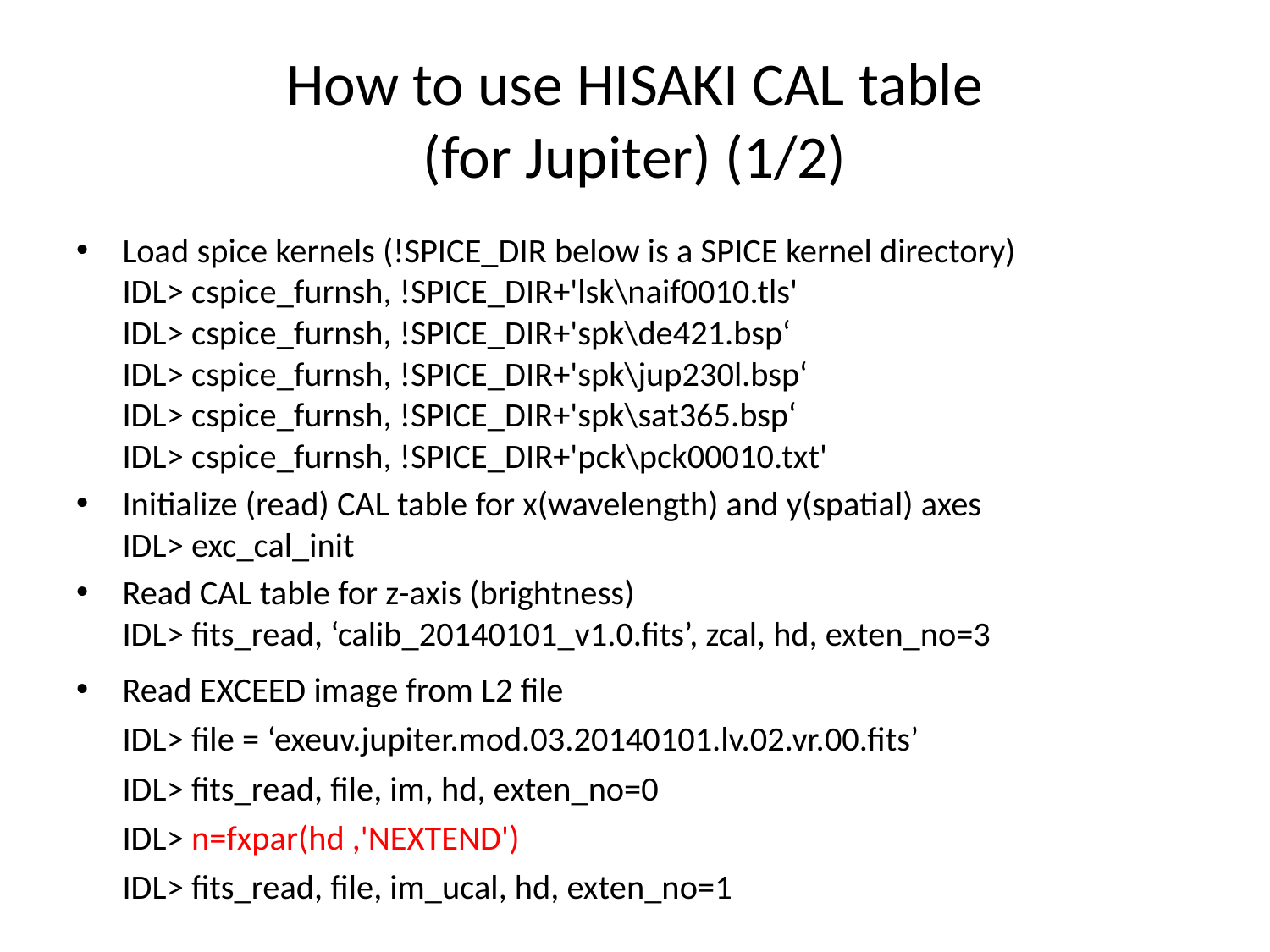

# How to use HISAKI CAL table (for Jupiter) (1/2)
Load spice kernels (!SPICE_DIR below is a SPICE kernel directory)
IDL> cspice_furnsh, !SPICE_DIR+'lsk\naif0010.tls'
IDL> cspice_furnsh, !SPICE_DIR+'spk\de421.bsp‘
IDL> cspice_furnsh, !SPICE_DIR+'spk\jup230l.bsp‘
IDL> cspice_furnsh, !SPICE_DIR+'spk\sat365.bsp‘
IDL> cspice_furnsh, !SPICE_DIR+'pck\pck00010.txt'
Initialize (read) CAL table for x(wavelength) and y(spatial) axes
IDL> exc_cal_init
Read CAL table for z-axis (brightness)
IDL> fits_read, ‘calib_20140101_v1.0.fits’, zcal, hd, exten_no=3
Read EXCEED image from L2 file
IDL> file = ‘exeuv.jupiter.mod.03.20140101.lv.02.vr.00.fits’
IDL> fits_read, file, im, hd, exten_no=0
IDL> n=fxpar(hd ,'NEXTEND')
IDL> fits_read, file, im_ucal, hd, exten_no=1